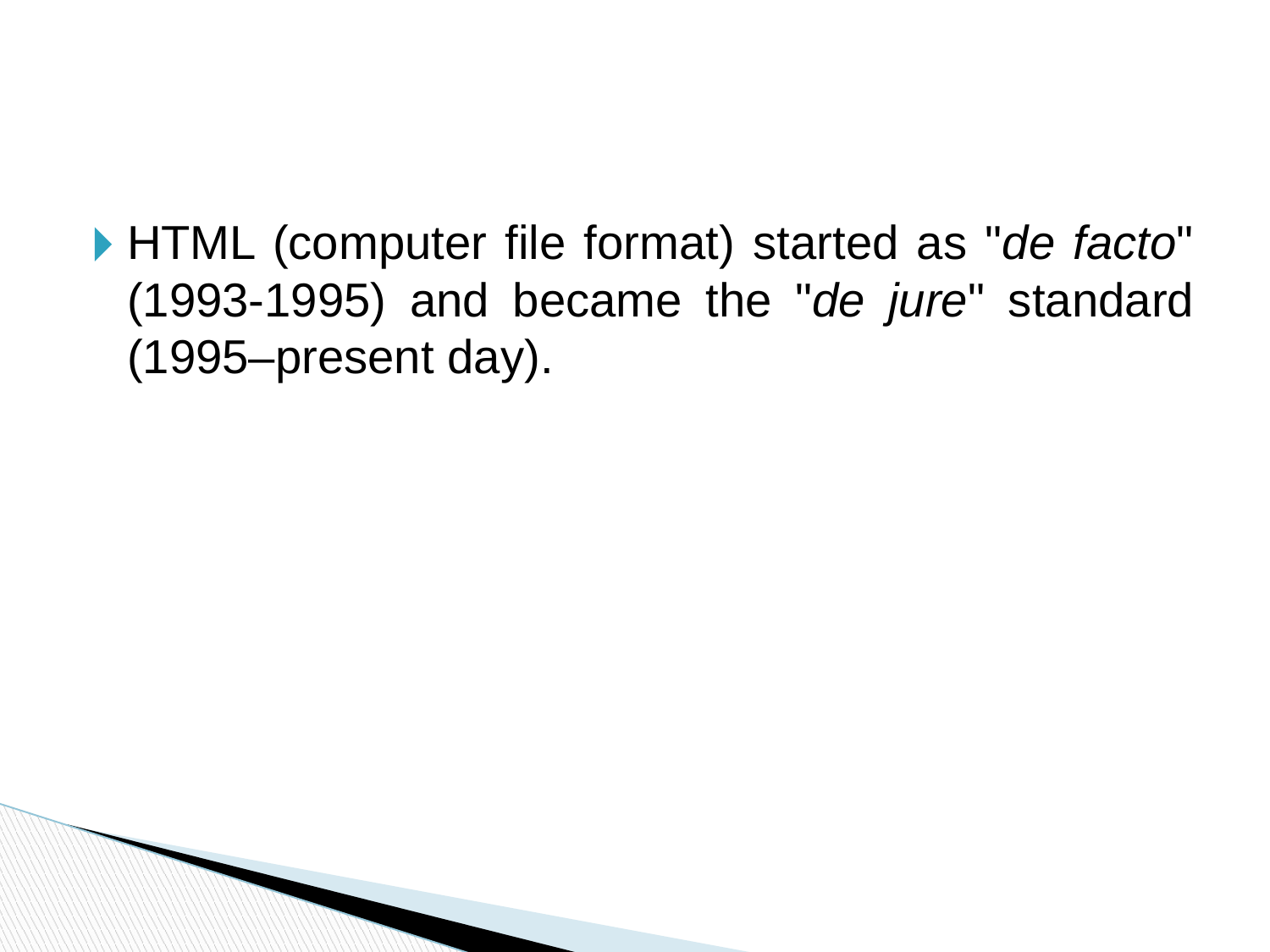

#
HTML (computer file format) started as "de facto" (1993-1995) and became the "de jure" standard (1995–present day).